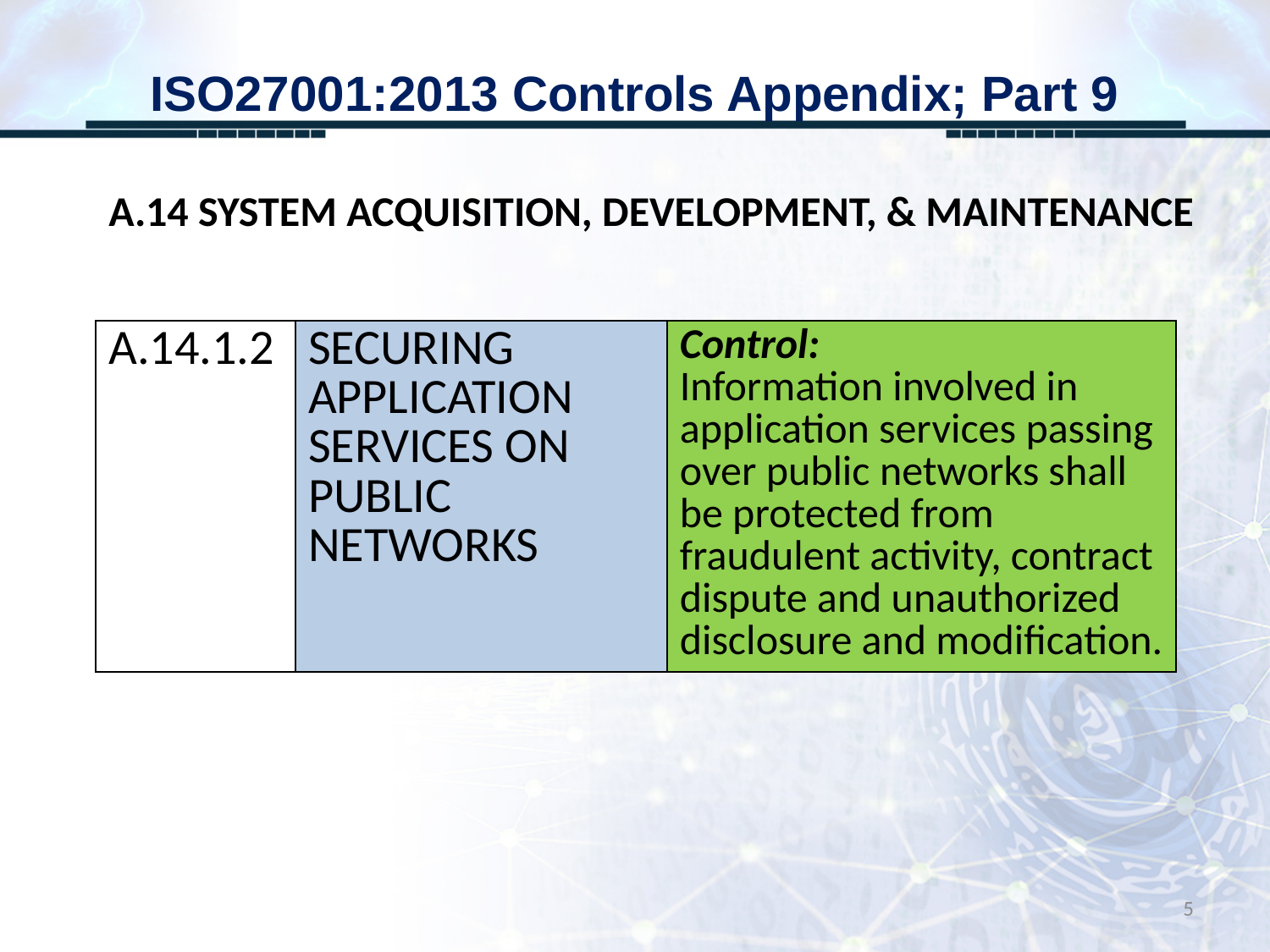

# ISO27001:2013 Controls Appendix; Part 9
A.14 SYSTEM ACQUISITION, DEVELOPMENT, & MAINTENANCE
| A.14.1.2 | SECURING APPLICATION SERVICES ON PUBLIC NETWORKS | Control: Information involved in application services passing over public networks shall be protected from fraudulent activity, contract dispute and unauthorized disclosure and modification. |
| --- | --- | --- |
5